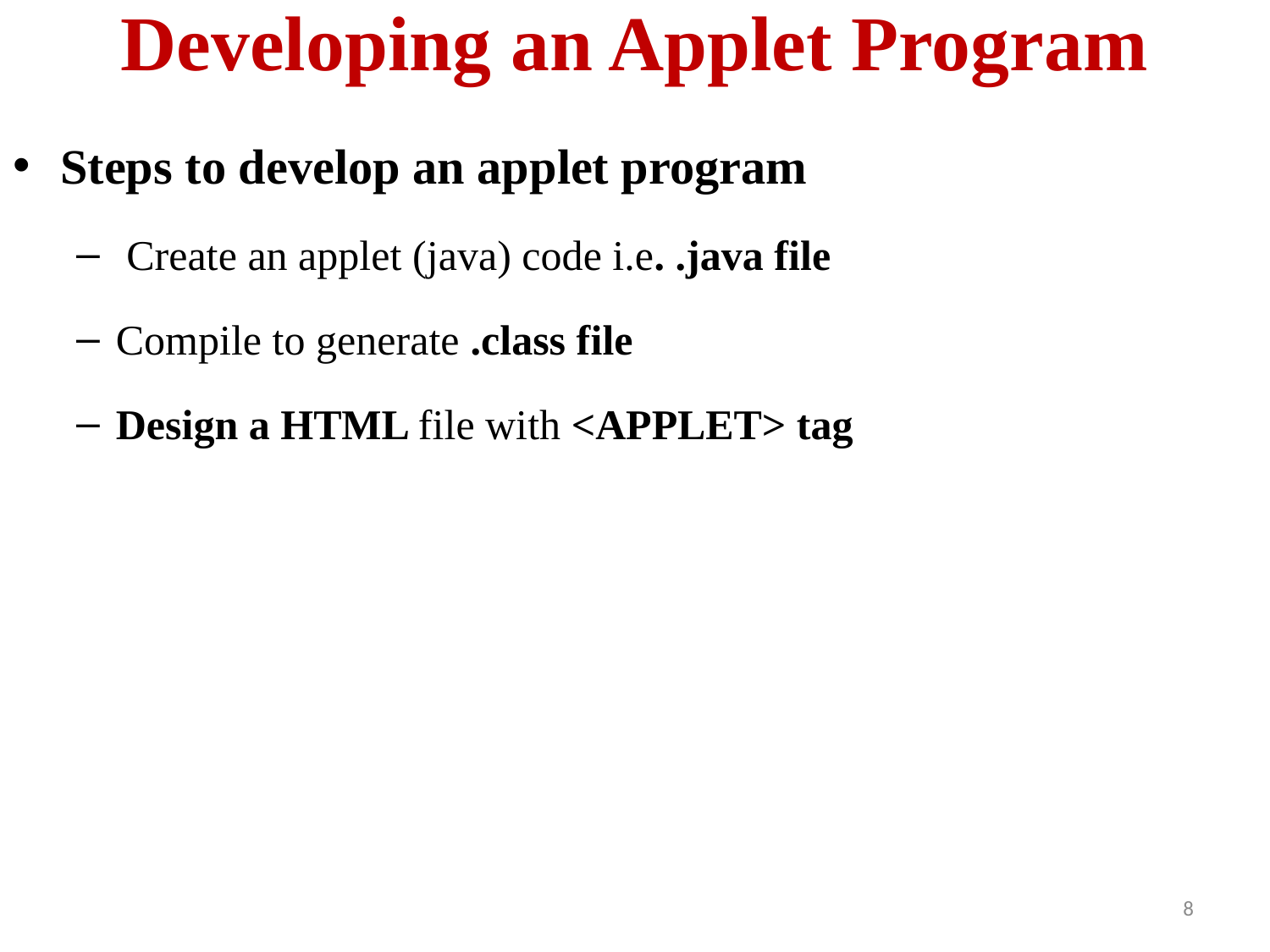

# Developing an Applet Program
Steps to develop an applet program
 Create an applet (java) code i.e. .java file
Compile to generate .class file
Design a HTML file with <APPLET> tag

8